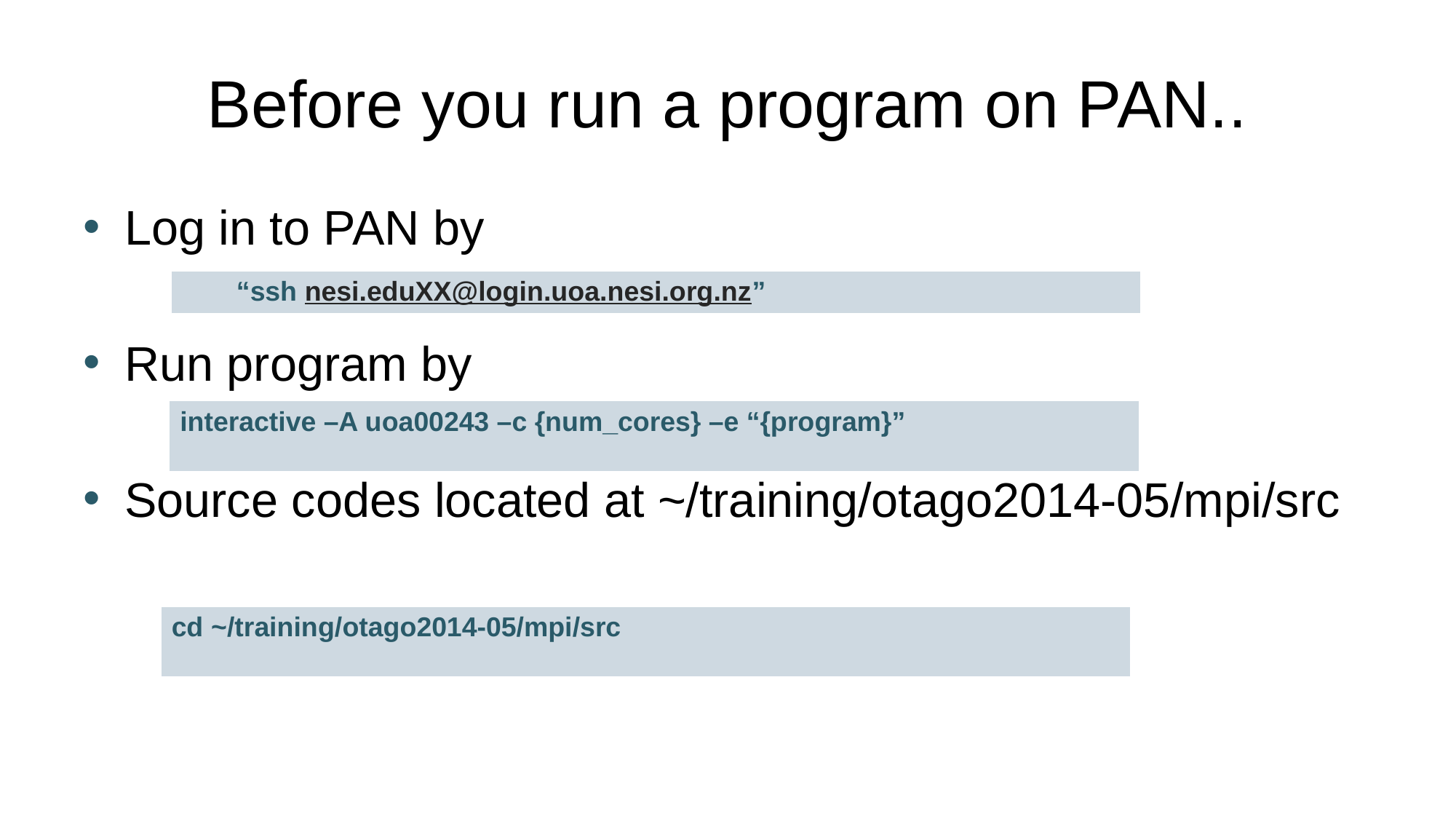

# Before you run a program on PAN..
Log in to PAN by

Run program by

Source codes located at ~/training/otago2014-05/mpi/src

| “ssh nesi.eduXX@login.uoa.nesi.org.nz” |
| --- |
| interactive –A uoa00243 –c {num\_cores} –e “{program}” |
| --- |
| cd ~/training/otago2014-05/mpi/src |
| --- |